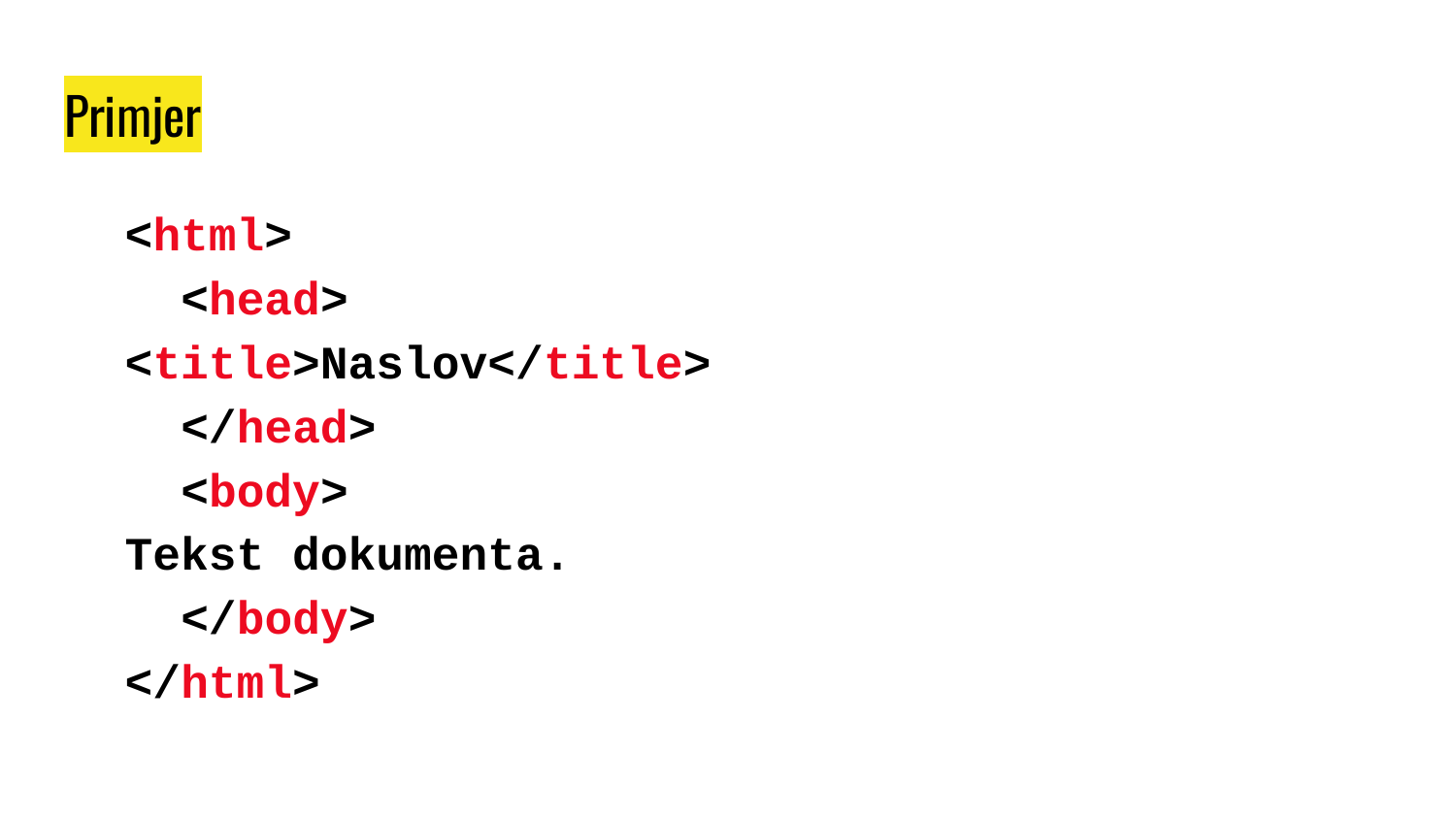

# Primjer
<html>
  <head>
	<title>Naslov</title>
  </head>
  <body>
	Tekst dokumenta.
  </body>
</html>